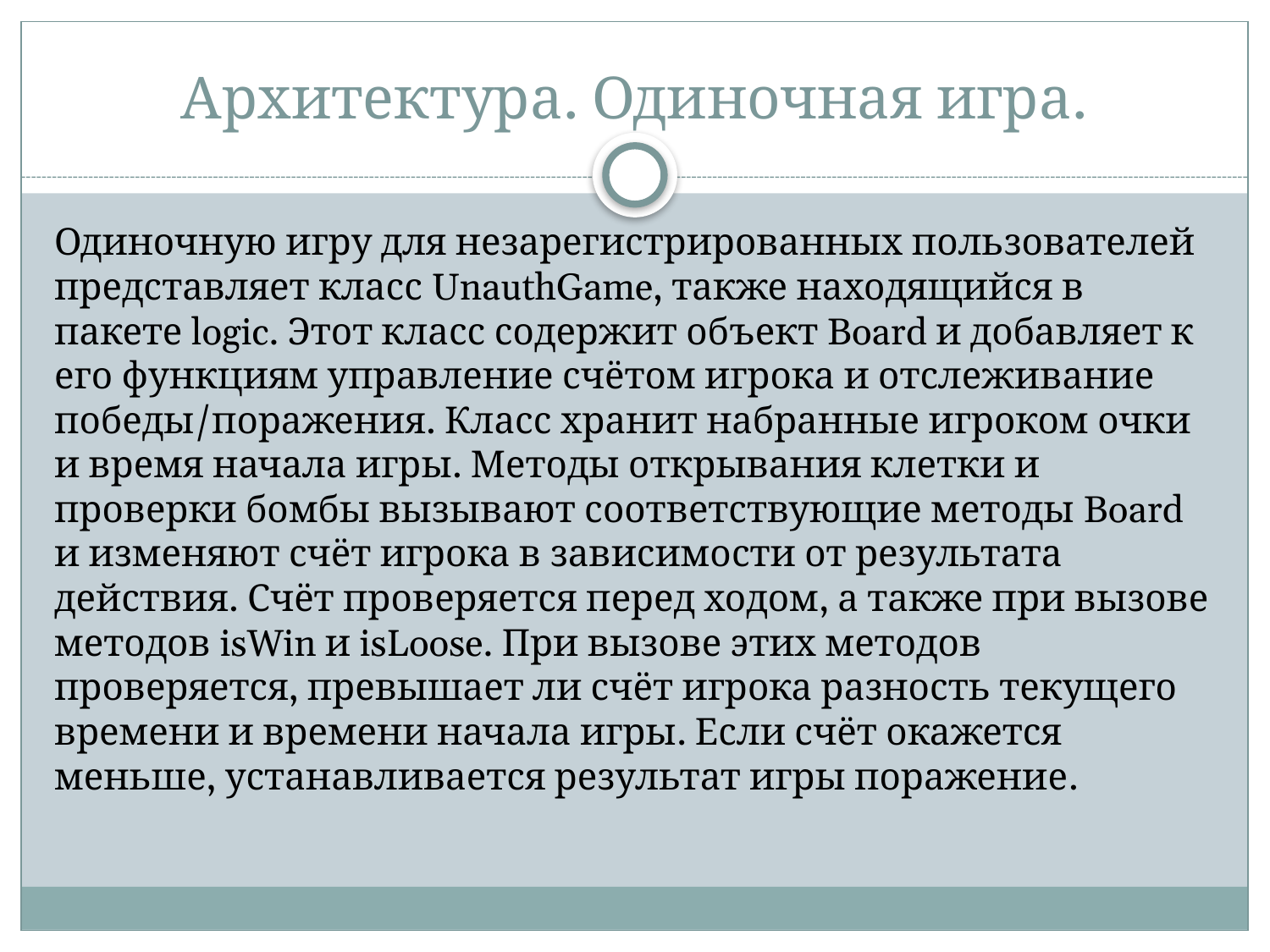

# Архитектура. Одиночная игра.
Одиночную игру для незарегистрированных пользователей представляет класс UnauthGame, также находящийся в пакете logic. Этот класс содержит объект Board и добавляет к его функциям управление счётом игрока и отслеживание победы/поражения. Класс хранит набранные игроком очки и время начала игры. Методы открывания клетки и проверки бомбы вызывают соответствующие методы Board и изменяют счёт игрока в зависимости от результата действия. Счёт проверяется перед ходом, а также при вызове методов isWin и isLoose. При вызове этих методов проверяется, превышает ли счёт игрока разность текущего времени и времени начала игры. Если счёт окажется меньше, устанавливается результат игры поражение.